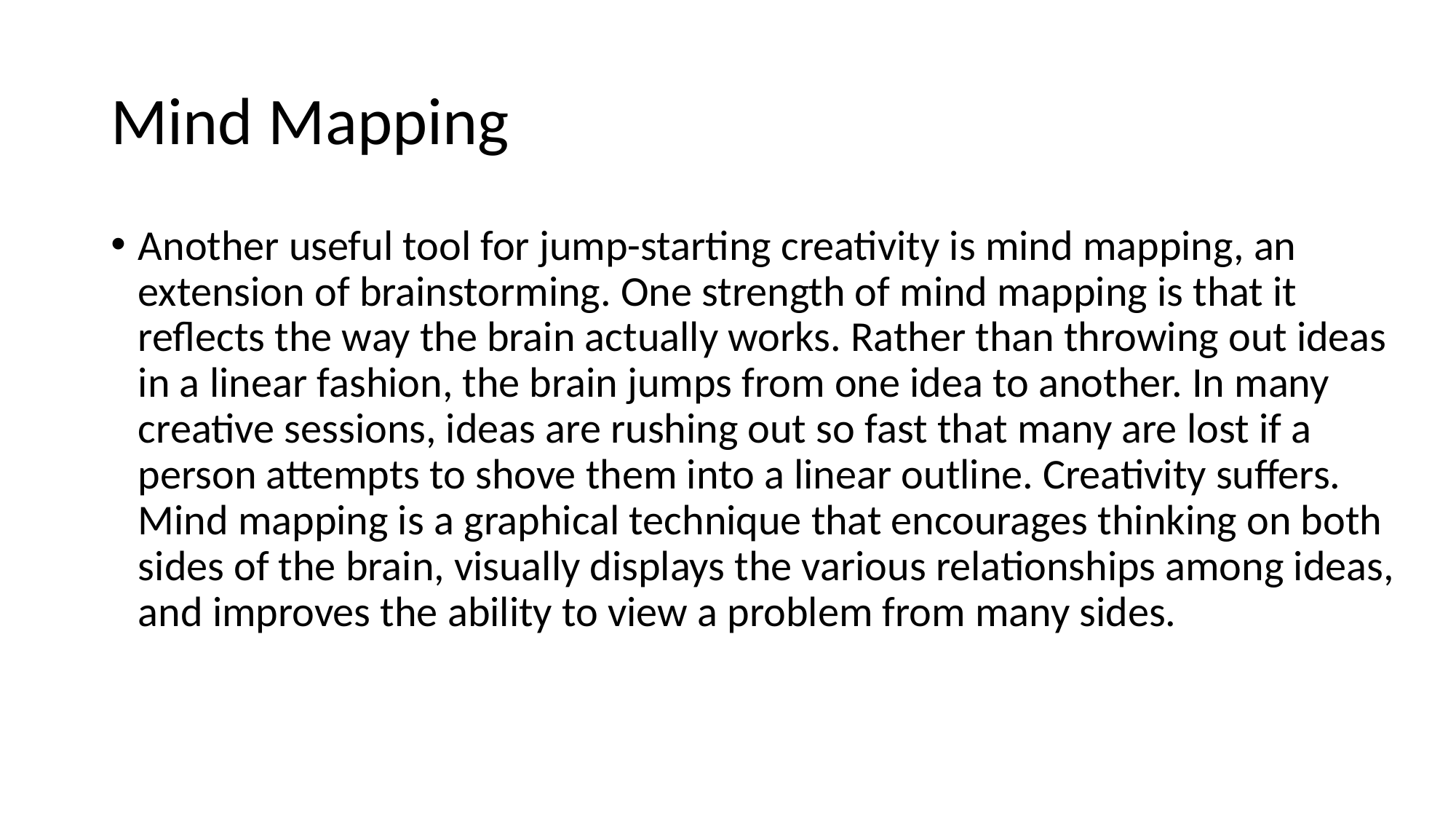

# Mind Mapping
Another useful tool for jump-starting creativity is mind mapping, an extension of brainstorming. One strength of mind mapping is that it reflects the way the brain actually works. Rather than throwing out ideas in a linear fashion, the brain jumps from one idea to another. In many creative sessions, ideas are rushing out so fast that many are lost if a person attempts to shove them into a linear outline. Creativity suffers. Mind mapping is a graphical technique that encourages thinking on both sides of the brain, visually displays the various relationships among ideas, and improves the ability to view a problem from many sides.